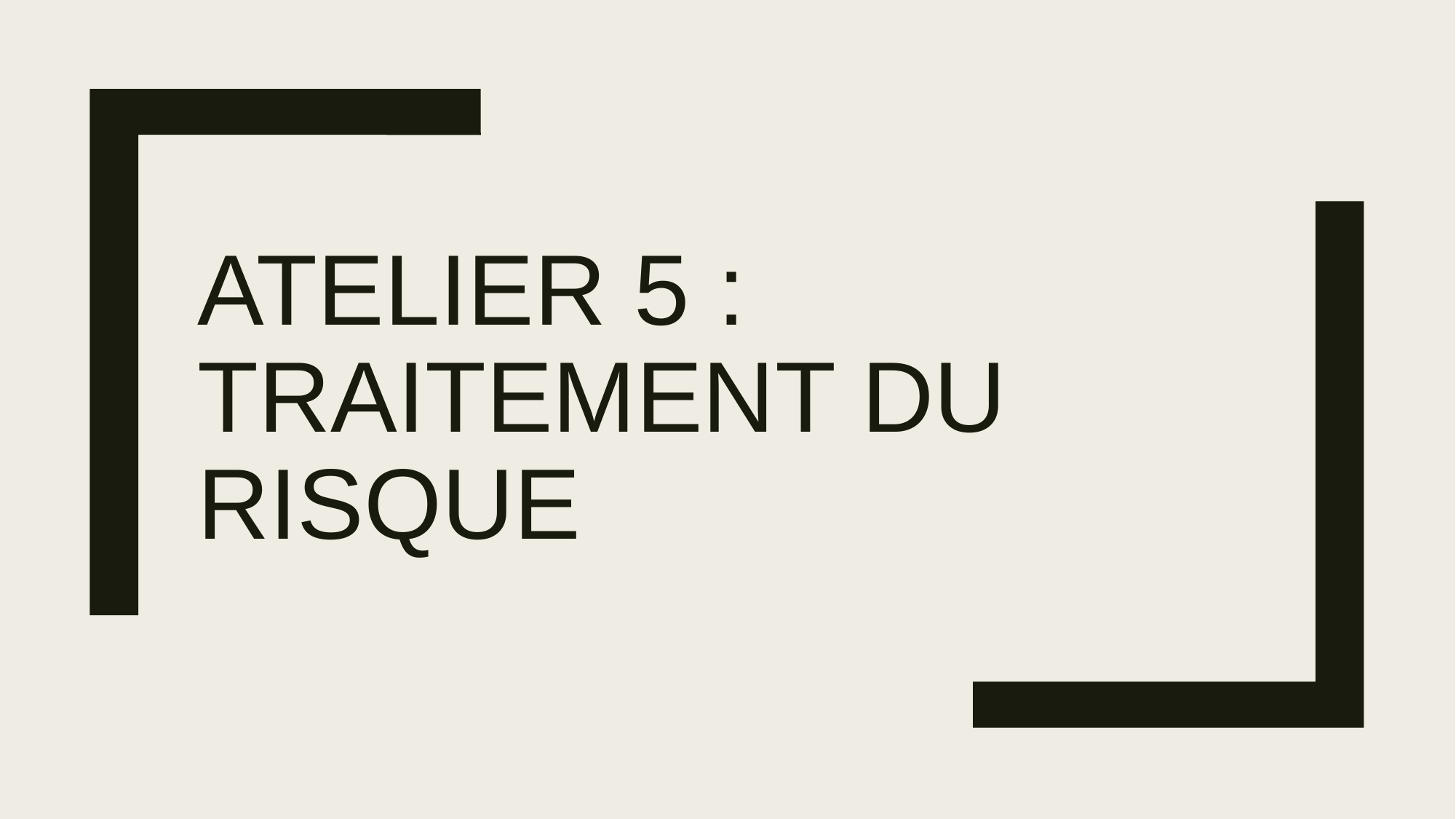

# Atelier 5 : Traitement du risque
18